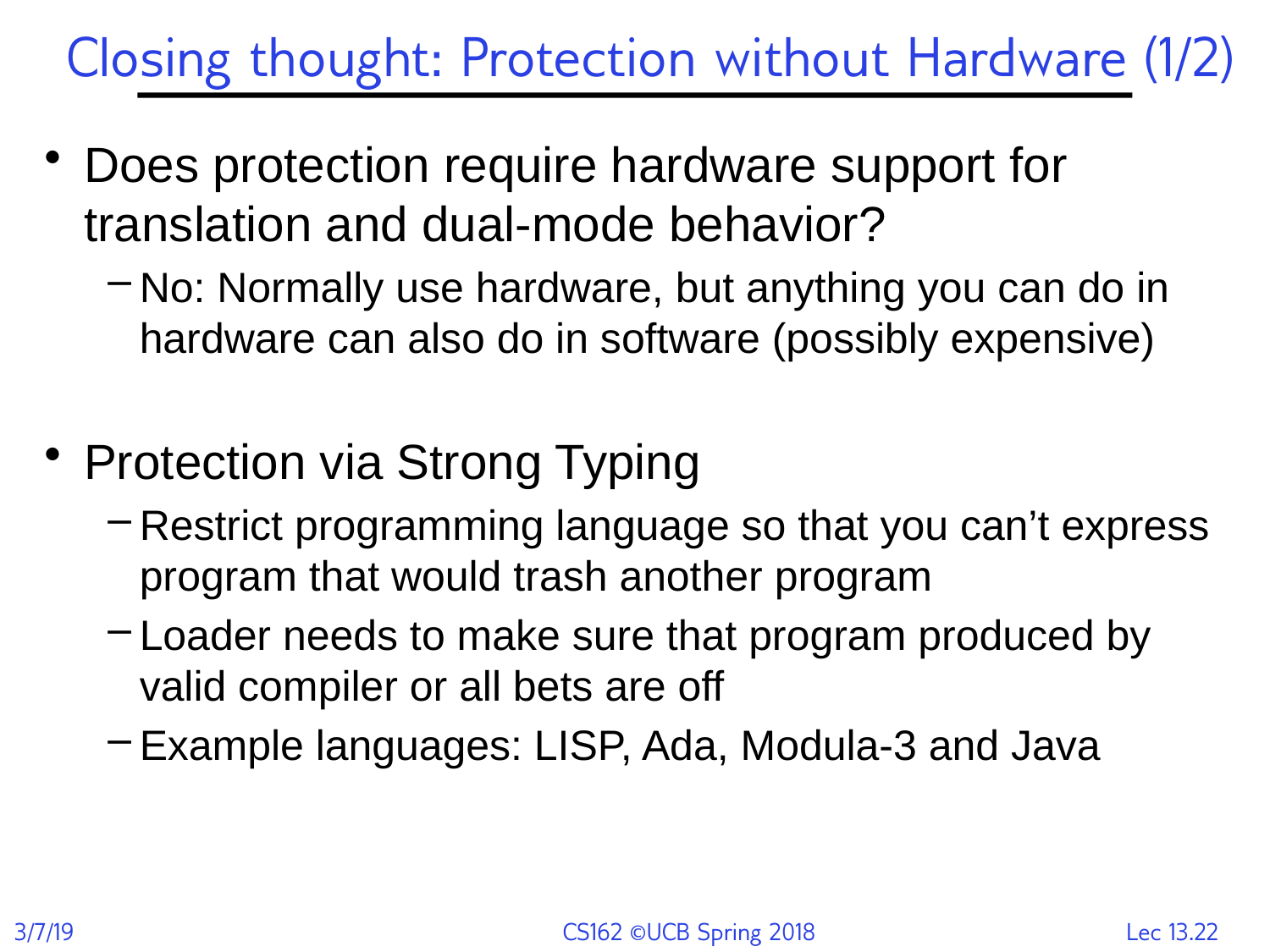

# Closing thought: Protection without Hardware (1/2)
Does protection require hardware support for translation and dual-mode behavior?
No: Normally use hardware, but anything you can do in hardware can also do in software (possibly expensive)

Protection via Strong Typing
Restrict programming language so that you can’t express program that would trash another program
Loader needs to make sure that program produced by valid compiler or all bets are off
Example languages: LISP, Ada, Modula-3 and Java